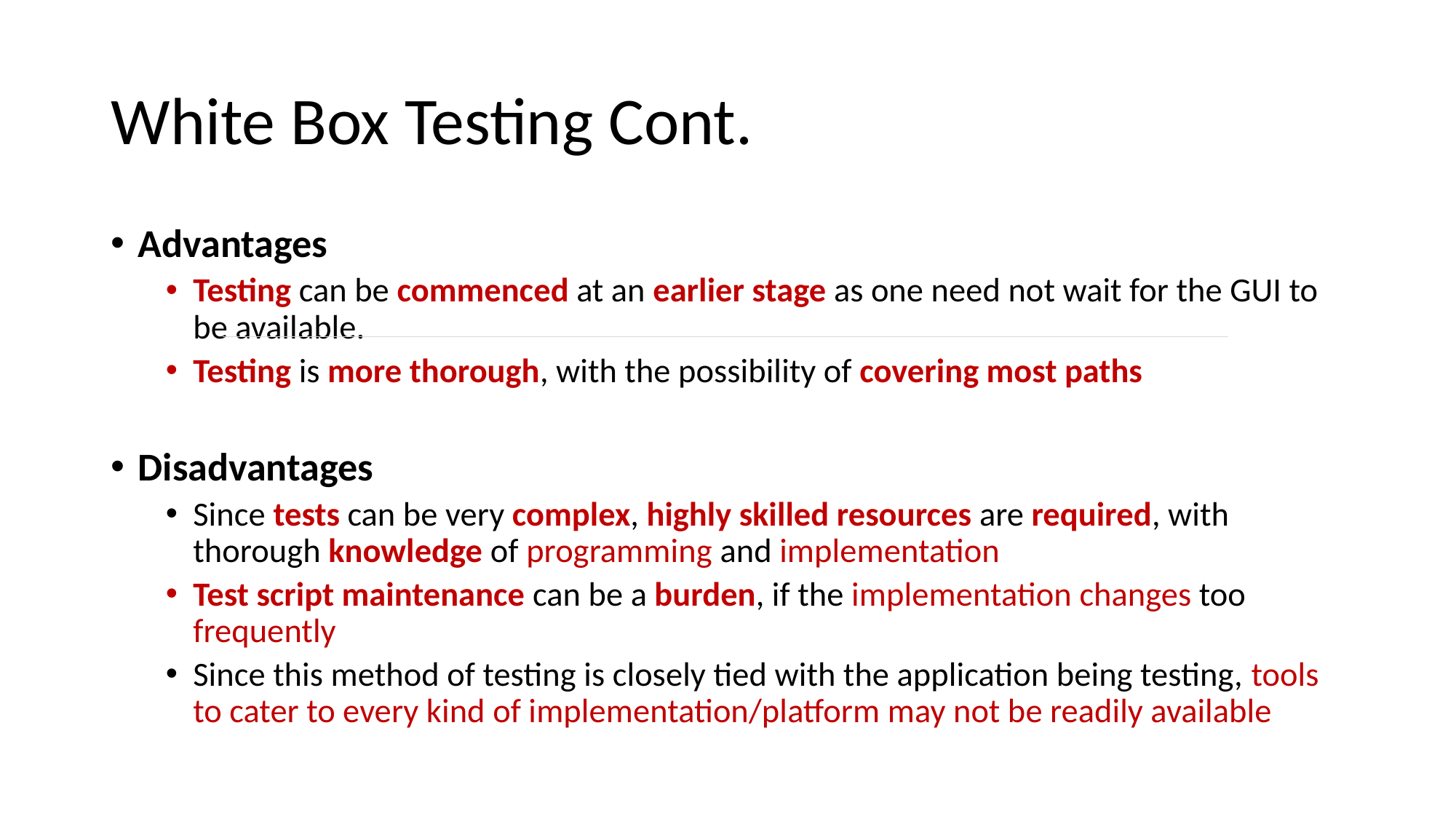

# White Box Testing Cont.
Advantages
Testing can be commenced at an earlier stage as one need not wait for the GUI to be available.
Testing is more thorough, with the possibility of covering most paths

Disadvantages
Since tests can be very complex, highly skilled resources are required, with thorough knowledge of programming and implementation
Test script maintenance can be a burden, if the implementation changes too frequently
Since this method of testing is closely tied with the application being testing, tools to cater to every kind of implementation/platform may not be readily available